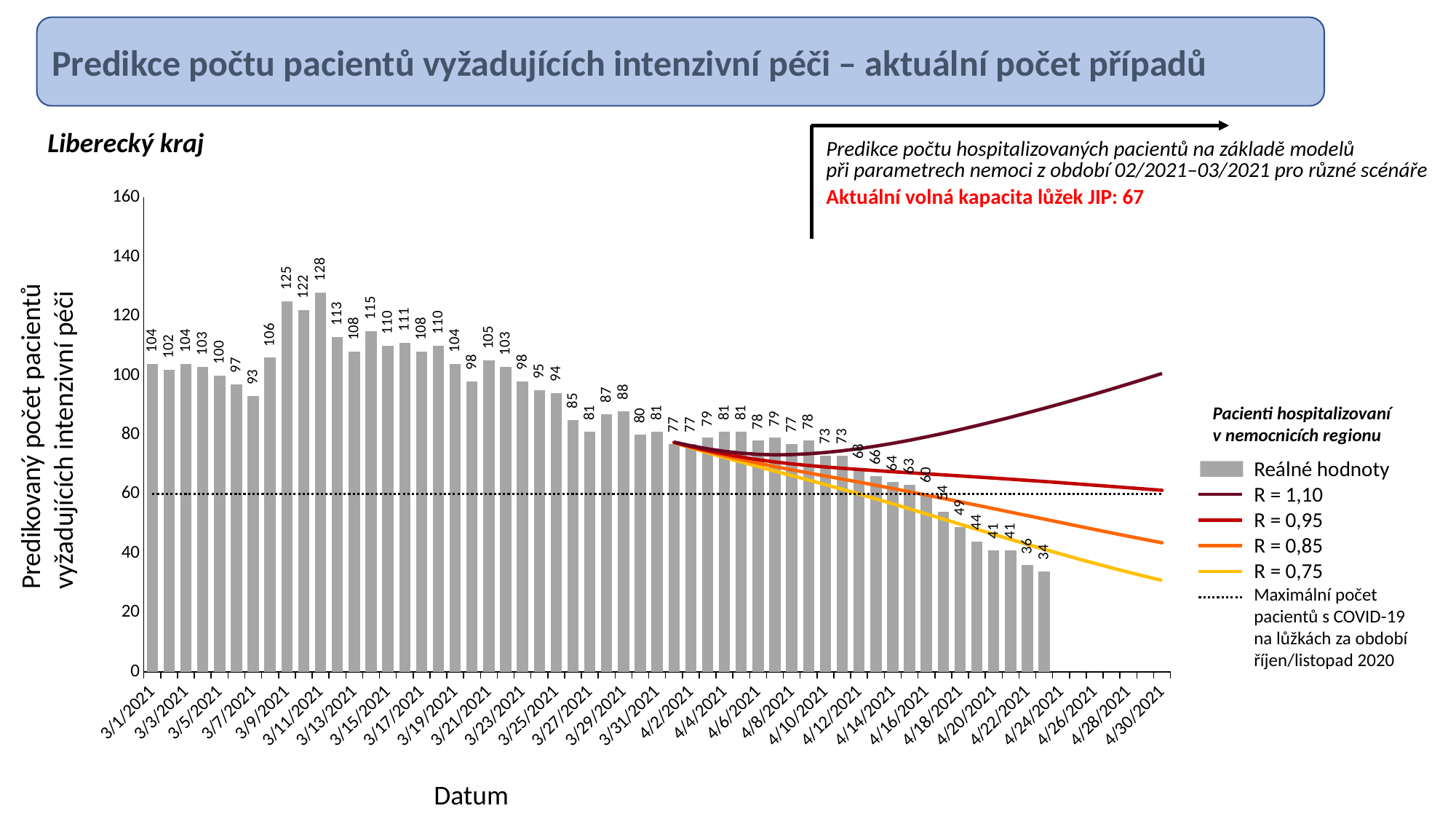

Predikce počtu pacientů vyžadujících intenzivní péči – aktuální počet případů
Liberecký kraj
| Predikce počtu hospitalizovaných pacientů na základě modelů při parametrech nemoci z období 02/2021–03/2021 pro různé scénáře |
| --- |
| Aktuální volná kapacita lůžek JIP: 67 |

### Chart

| Category |  |  |  |  |  |  |
|---|---|---|---|---|---|---|
| 44256 | 104.0 | None | None | None | None | 60.0 |
| 44257 | 102.0 | None | None | None | None | 60.0 |
| 44258 | 104.0 | None | None | None | None | 60.0 |
| 44259 | 103.0 | None | None | None | None | 60.0 |
| 44260 | 100.0 | None | None | None | None | 60.0 |
| 44261 | 97.0 | None | None | None | None | 60.0 |
| 44262 | 93.0 | None | None | None | None | 60.0 |
| 44263 | 106.0 | None | None | None | None | 60.0 |
| 44264 | 125.0 | None | None | None | None | 60.0 |
| 44265 | 122.0 | None | None | None | None | 60.0 |
| 44266 | 128.0 | None | None | None | None | 60.0 |
| 44267 | 113.0 | None | None | None | None | 60.0 |
| 44268 | 108.0 | None | None | None | None | 60.0 |
| 44269 | 115.0 | None | None | None | None | 60.0 |
| 44270 | 110.0 | None | None | None | None | 60.0 |
| 44271 | 111.0 | None | None | None | None | 60.0 |
| 44272 | 108.0 | None | None | None | None | 60.0 |
| 44273 | 110.0 | None | None | None | None | 60.0 |
| 44274 | 104.0 | None | None | None | None | 60.0 |
| 44275 | 98.0 | None | None | None | None | 60.0 |
| 44276 | 105.0 | None | None | None | None | 60.0 |
| 44277 | 103.0 | None | None | None | None | 60.0 |
| 44278 | 98.0 | None | None | None | None | 60.0 |
| 44279 | 95.0 | None | None | None | None | 60.0 |
| 44280 | 94.0 | None | None | None | None | 60.0 |
| 44281 | 85.0 | None | None | None | None | 60.0 |
| 44282 | 81.0 | None | None | None | None | 60.0 |
| 44283 | 87.0 | None | None | None | None | 60.0 |
| 44284 | 88.0 | None | None | None | None | 60.0 |
| 44285 | 80.0 | None | None | None | None | 60.0 |
| 44286 | 81.0 | None | None | None | None | 60.0 |
| 44287 | 77.0 | 77.31998306035118 | 77.38811411884349 | 77.4562451773358 | 77.55865601368586 | 60.0 |
| 44288 | 77.0 | 75.63740052064179 | 75.83438239319625 | 76.03157851436234 | 76.32754544781918 | 60.0 |
| 44289 | 79.0 | 73.97254509161144 | 74.346149649781 | 74.7204625811873 | 75.28168384304877 | 60.0 |
| 44290 | 81.0 | 72.371768335474 | 72.96132128658599 | 73.55196853831862 | 74.43725750991102 | 60.0 |
| 44291 | 81.0 | 70.81943827329528 | 71.66965213728085 | 72.52478807257017 | 73.81264390124984 | 60.0 |
| 44292 | 78.0 | 69.29025633057371 | 70.45091424655227 | 71.62654634874588 | 73.41346173881291 | 60.0 |
| 44293 | 79.0 | 67.76424034352733 | 69.28905199661212 | 70.84777722141183 | 73.24425260915821 | 60.0 |
| 44294 | 77.0 | 66.26219409749588 | 68.20593648944583 | 70.21325359489174 | 73.33798586906295 | 60.0 |
| 44295 | 78.0 | 64.74356329835247 | 67.15066096431326 | 69.66190249180477 | 73.61732071736981 | 60.0 |
| 44296 | 73.0 | 63.195373123971294 | 66.10108773832451 | 69.16274285425898 | 74.04202619364872 | 60.0 |
| 44297 | 73.0 | 61.63340480300569 | 65.06879297976431 | 68.72548838539795 | 74.6248028552013 | 60.0 |
| 44298 | 68.0 | 60.036414740744775 | 64.02856963997229 | 68.3240905894323 | 75.34661135540908 | 60.0 |
| 44299 | 66.0 | 58.397453540512615 | 62.96750899167705 | 67.94223648280555 | 76.18940278744626 | 60.0 |
| 44300 | 64.0 | 56.72155705660863 | 61.88399201425305 | 67.57147220981918 | 77.13729863986396 | 60.0 |
| 44301 | 63.0 | 55.020521985938224 | 60.782795528647924 | 67.20967647723037 | 78.1796177718251 | 60.0 |
| 44302 | 60.0 | 53.307781671667655 | 59.66918099959645 | 66.85444163026631 | 79.304718482261 | 60.0 |
| 44303 | 54.0 | 51.59038264852196 | 58.54480221142699 | 66.5024210380225 | 80.50636262817322 | 60.0 |
| 44304 | 49.0 | 49.868868338566664 | 57.40596783575556 | 66.14659569229192 | 81.77710420309974 | 60.0 |
| 44305 | 44.0 | 48.14261221305468 | 56.248648902917274 | 65.7798788140188 | 83.10747828745849 | 60.0 |
| 44306 | 41.0 | 46.42413150018653 | 55.08185119399219 | 65.40635519514407 | 84.49542961273289 | 60.0 |
| 44307 | 41.0 | 44.72265054732759 | 53.910581743924965 | 65.02616901966562 | 85.93459503341919 | 60.0 |
| 44308 | 36.0 | 43.05208455213379 | 52.74530231915153 | 64.6456825370279 | 87.42586817296011 | 60.0 |
| 44309 | 34.0 | 41.402280574255236 | 51.5734460778722 | 64.2494299299792 | 88.95158200934105 | 60.0 |
| 44310 | 0.0 | 39.77800336551884 | 50.398795749043536 | 63.83934208395506 | 90.51302030366432 | 60.0 |
| 44311 | 0.0 | 38.18736346046136 | 49.22888438184615 | 63.42120672746878 | 92.11451887078842 | 60.0 |
| 44312 | 0.0 | 36.63737496342933 | 48.06966726827186 | 62.999027818387006 | 93.75669537803287 | 60.0 |
| 44313 | 0.0 | 35.133002380754505 | 46.92557724105964 | 62.57519806631484 | 95.4385418987394 | 60.0 |
| 44314 | 0.0 | 33.672928257818675 | 45.79528543042752 | 62.1471232294396 | 97.15534316472494 | 60.0 |
| 44315 | 0.0 | 32.26042253970938 | 44.6821920211726 | 61.71722535477747 | 98.90948866619433 | 60.0 |
| 44316 | 0.0 | 30.89352980610648 | 43.58496562468025 | 61.28350441299334 | 100.69882192547092 | 60.0 |
|  | None | None | None | None | None | None |
|  | None | None | None | None | None | None |
|  | None | None | None | None | None | None |
|  | None | None | None | None | None | None |
|  | None | None | None | None | None | None |
|  | None | None | None | None | None | None |
|  | None | None | None | None | None | None |
|  | None | None | None | None | None | None |
|  | None | None | None | None | None | None |
|  | None | None | None | None | None | None |
|  | None | None | None | None | None | None |
|  | None | None | None | None | None | None |
|  | None | None | None | None | None | None |
|  | None | None | None | None | None | None |
|  | None | None | None | None | None | None |
|  | None | None | None | None | None | None |
|  | None | None | None | None | None | None |
|  | None | None | None | None | None | None |
|  | None | None | None | None | None | None |
|  | None | None | None | None | None | None |
|  | None | None | None | None | None | None |
|  | None | None | None | None | None | None |
|  | None | None | None | None | None | None |
|  | None | None | None | None | None | None |
|  | None | None | None | None | None | None |
|  | None | None | None | None | None | None |
|  | None | None | None | None | None | None |
|  | None | None | None | None | None | None |
|  | None | None | None | None | None | None |
|  | None | None | None | None | None | None |
|  | None | None | None | None | None | None |
|  | None | None | None | None | None | None |
|  | None | None | None | None | None | None |
|  | None | None | None | None | None | None |
|  | None | None | None | None | None | None |
|  | None | None | None | None | None | None |
|  | None | None | None | None | None | None |
|  | None | None | None | None | None | None |
|  | None | None | None | None | None | None |
|  | None | None | None | None | None | None |
|  | None | None | None | None | None | None |
|  | None | None | None | None | None | None |
|  | None | None | None | None | None | None |
|  | None | None | None | None | None | None |
|  | None | None | None | None | None | None |
|  | None | None | None | None | None | None |
|  | None | None | None | None | None | None |
|  | None | None | None | None | None | None |
|  | None | None | None | None | None | None |
|  | None | None | None | None | None | None |
|  | None | None | None | None | None | None |
|  | None | None | None | None | None | None |
|  | None | None | None | None | None | None |
|  | None | None | None | None | None | None |
|  | None | None | None | None | None | None |
|  | None | None | None | None | None | None |
|  | None | None | None | None | None | None |
|  | None | None | None | None | None | None |
|  | None | None | None | None | None | None |
|  | None | None | None | None | None | None |
|  | None | None | None | None | None | None |
|  | None | None | None | None | None | None |
|  | None | None | None | None | None | None |
|  | None | None | None | None | None | None |
|  | None | None | None | None | None | None |
|  | None | None | None | None | None | None |
|  | None | None | None | None | None | None |
|  | None | None | None | None | None | None |
|  | None | None | None | None | None | None |
|  | None | None | None | None | None | None |
|  | None | None | None | None | None | None |
|  | None | None | None | None | None | None |
|  | None | None | None | None | None | None |
|  | None | None | None | None | None | None |
|  | None | None | None | None | None | None |
|  | None | None | None | None | None | None |
|  | None | None | None | None | None | None |
|  | None | None | None | None | None | None |
|  | None | None | None | None | None | None |
|  | None | None | None | None | None | None |
|  | None | None | None | None | None | None |
|  | None | None | None | None | None | None |
|  | None | None | None | None | None | None |
|  | None | None | None | None | None | None |
|  | None | None | None | None | None | None |
|  | None | None | None | None | None | None |
|  | None | None | None | None | None | None |
|  | None | None | None | None | None | None |
|  | None | None | None | None | None | None |
|  | None | None | None | None | None | None |
|  | None | None | None | None | None | None |
|  | None | None | None | None | None | None |
|  | None | None | None | None | None | None |
|  | None | None | None | None | None | None |
|  | None | None | None | None | None | None |
|  | None | None | None | None | None | None |
|  | None | None | None | None | None | None |
|  | None | None | None | None | None | None |
|  | None | None | None | None | None | None |
|  | None | None | None | None | None | None |
|  | None | None | None | None | None | None |
|  | None | None | None | None | None | None |
|  | None | None | None | None | None | None |
|  | None | None | None | None | None | None |
|  | None | None | None | None | None | None |
|  | None | None | None | None | None | None |
|  | None | None | None | None | None | None |
|  | None | None | None | None | None | None |
|  | None | None | None | None | None | None |
|  | None | None | None | None | None | None |
|  | None | None | None | None | None | None |
|  | None | None | None | None | None | None |
|  | None | None | None | None | None | None |
|  | None | None | None | None | None | None |
|  | None | None | None | None | None | None |
|  | None | None | None | None | None | None |
|  | None | None | None | None | None | None |
|  | None | None | None | None | None | None |
|  | None | None | None | None | None | None |
|  | None | None | None | None | None | None |
Pacienti hospitalizovaní v nemocnicích regionu
Predikovaný počet pacientů
vyžadujících intenzivní péči
Reálné hodnoty
R = 1,10
R = 0,95
R = 0,85
R = 0,75
Maximální počet pacientů s COVID-19 na lůžkách za období říjen/listopad 2020

Datum